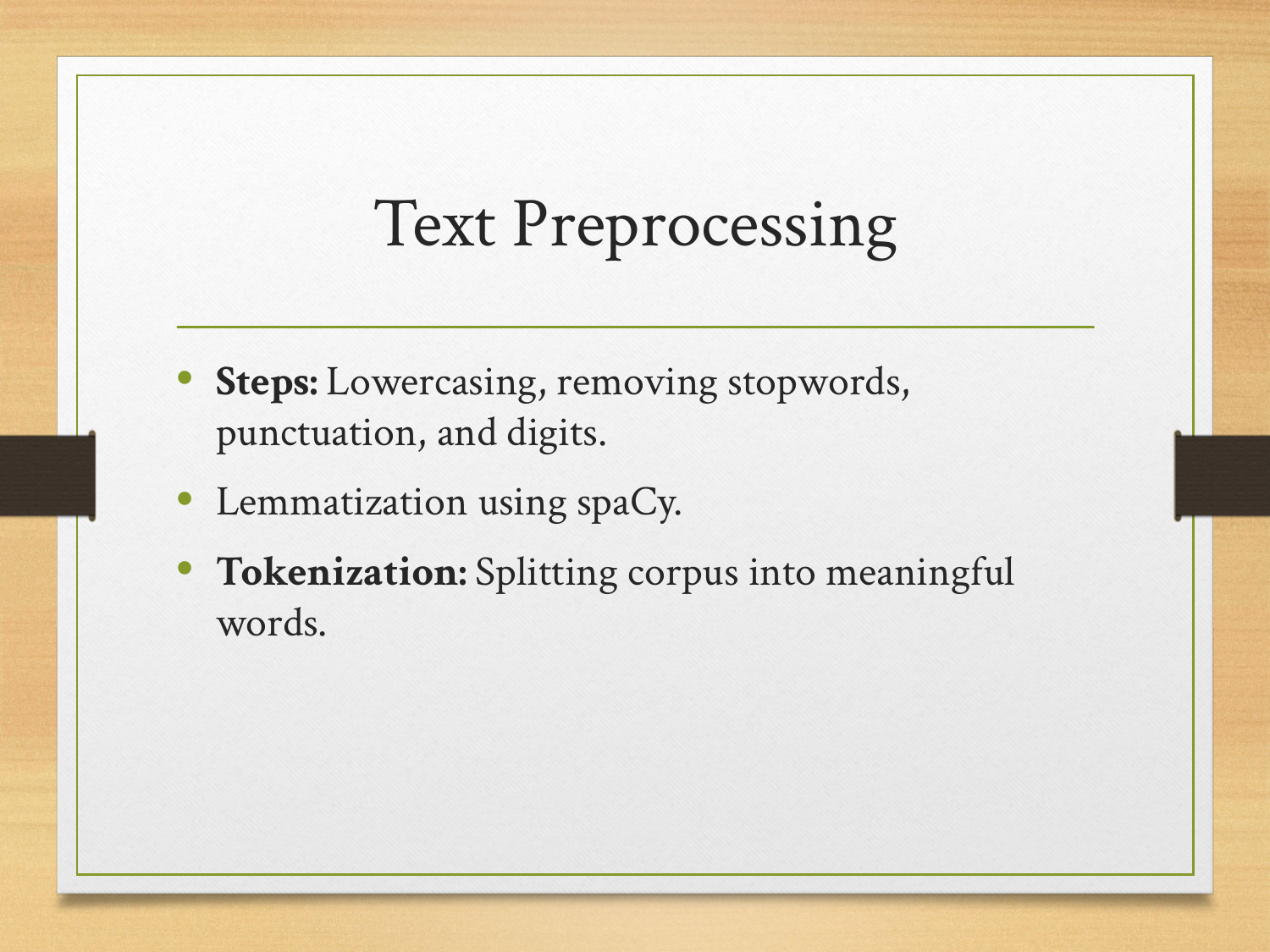

# Text Preprocessing
Steps: Lowercasing, removing stopwords, punctuation, and digits.
Lemmatization using spaCy.
Tokenization: Splitting corpus into meaningful words.